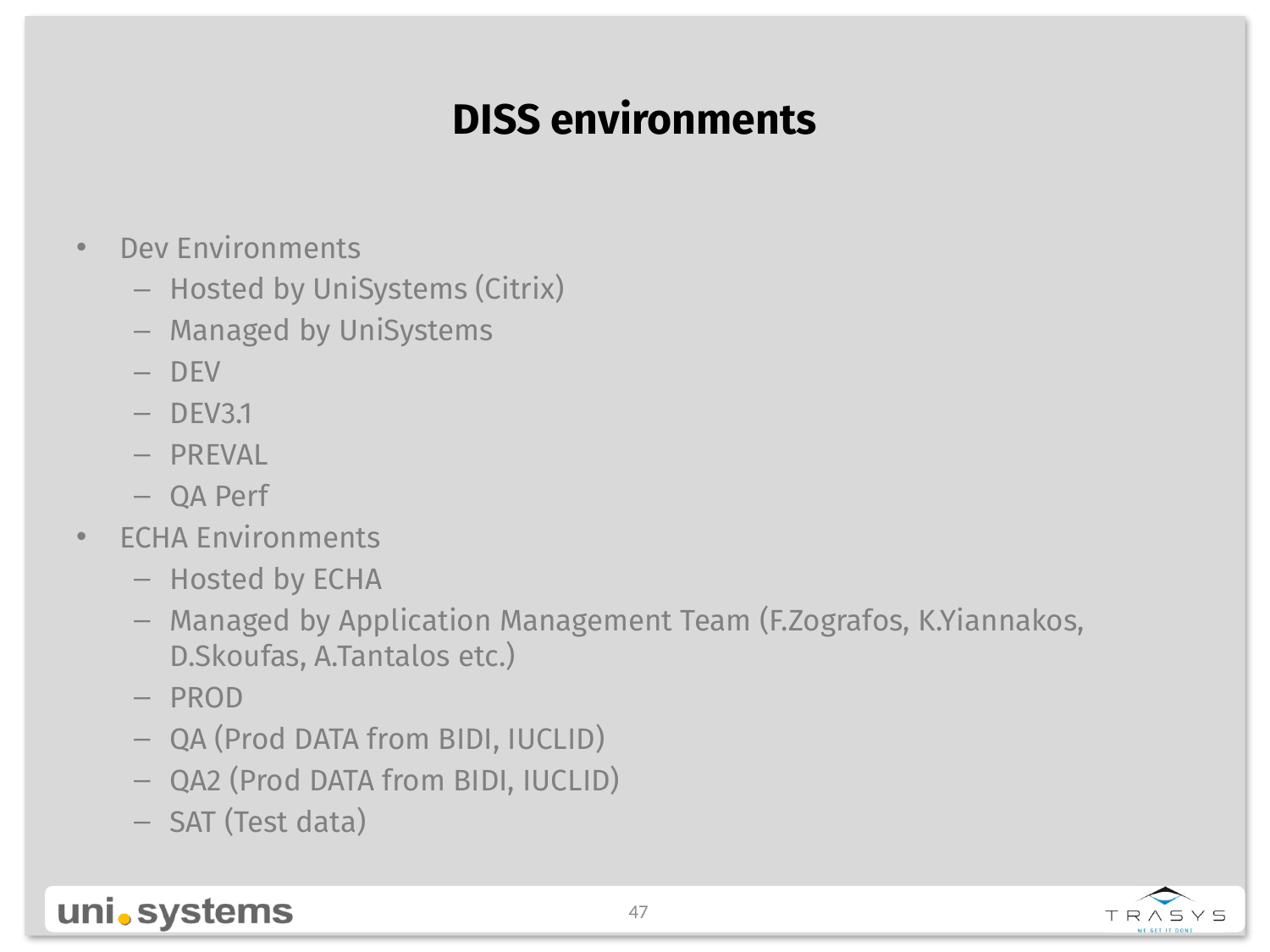

# DISS environments
Dev Environments
Hosted by UniSystems (Citrix)
Managed by UniSystems
DEV
DEV3.1
PREVAL
QA Perf
ECHA Environments
Hosted by ECHA
Managed by Application Management Team (F.Zografos, K.Yiannakos, D.Skoufas, A.Tantalos etc.)
PROD
QA (Prod DATA from BIDI, IUCLID)
QA2 (Prod DATA from BIDI, IUCLID)
SAT (Test data)
47